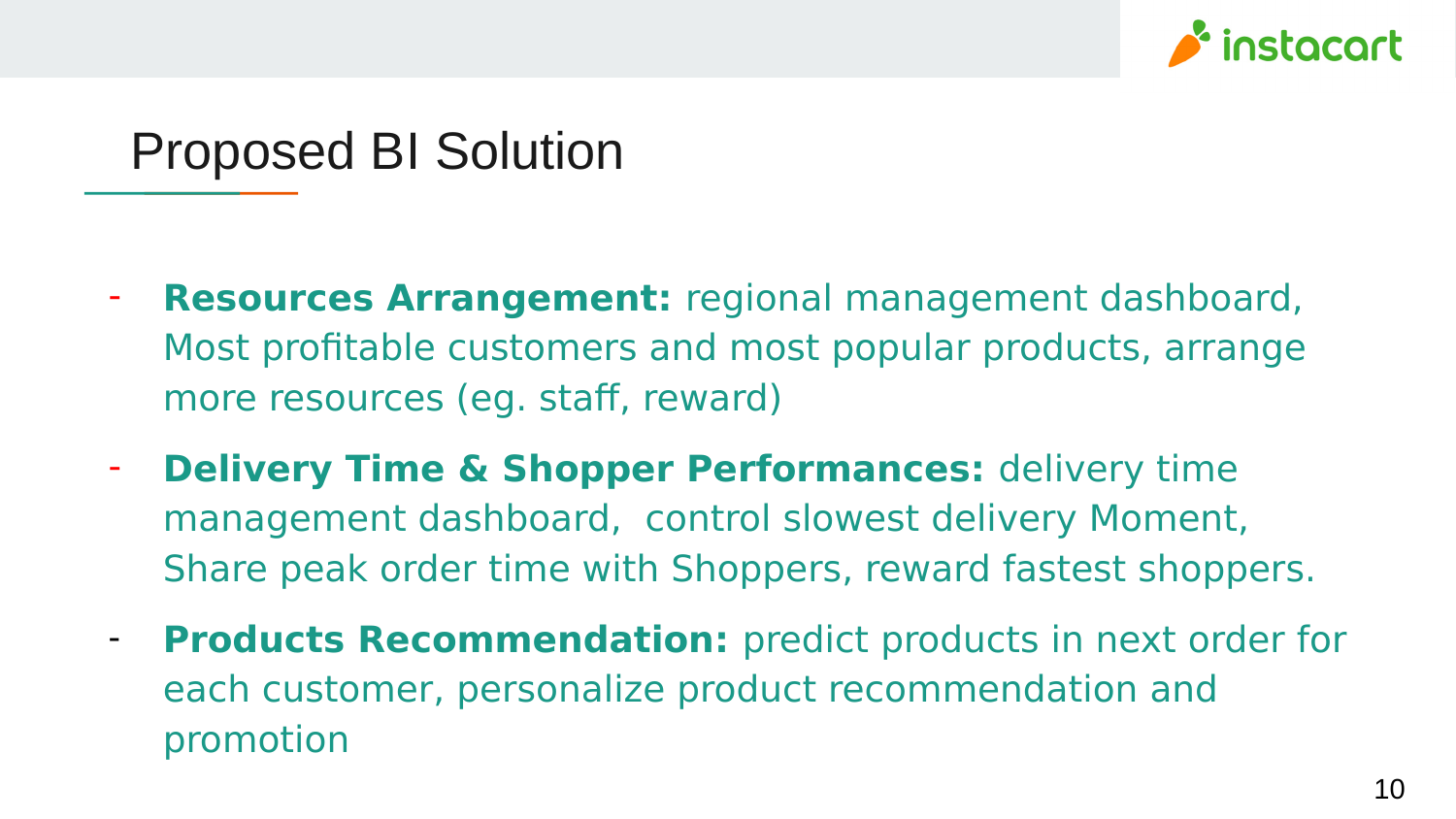

# Proposed BI Solution

Resources Arrangement: regional management dashboard, Most profitable customers and most popular products, arrange more resources (eg. staff, reward)
Delivery Time & Shopper Performances: delivery time management dashboard,  control slowest delivery Moment, Share peak order time with Shoppers, reward fastest shoppers.
Products Recommendation: predict products in next order for each customer, personalize product recommendation and promotion
10